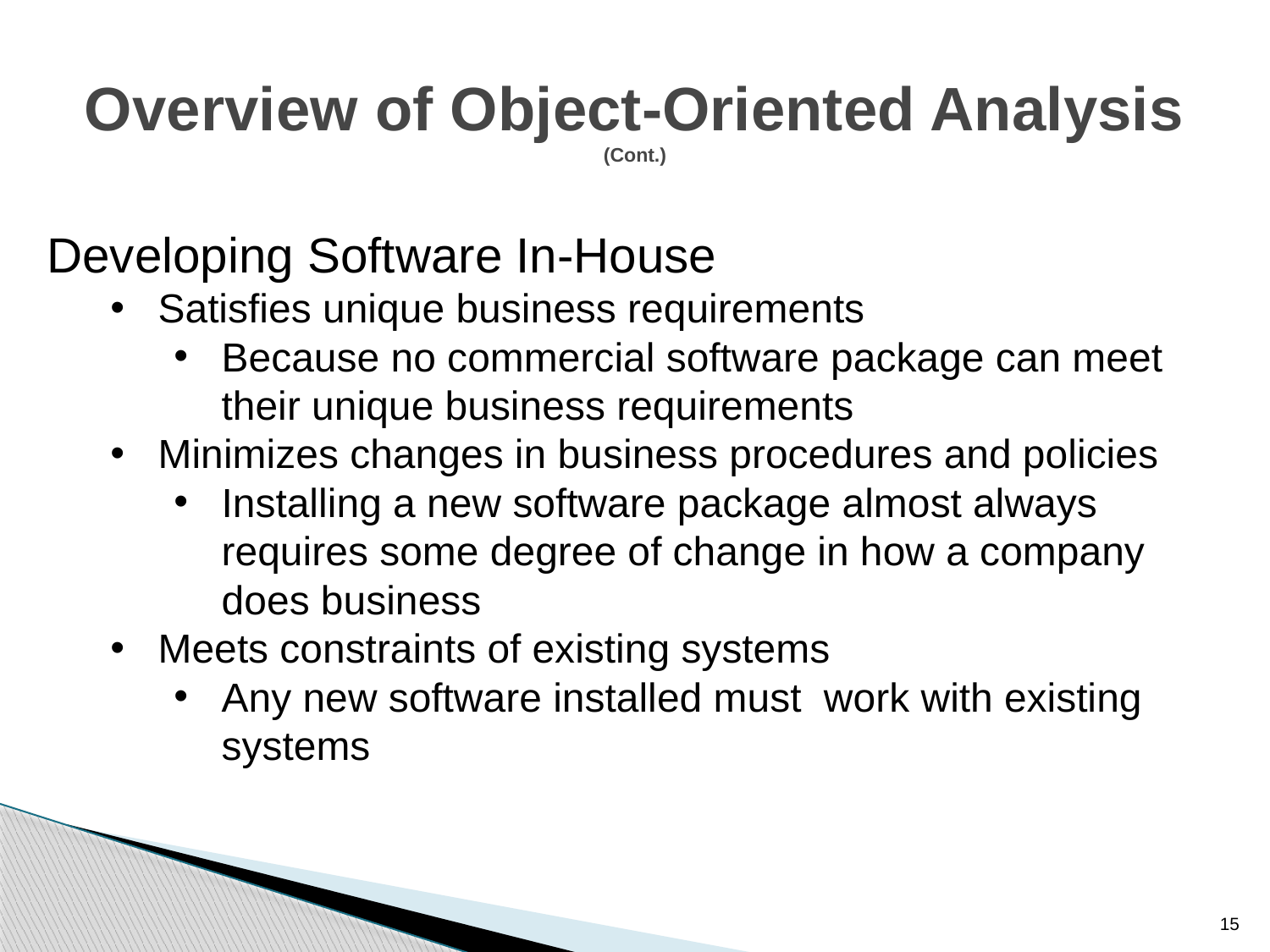

# Overview of Object-Oriented Analysis (Cont.)
Developing Software In-House
Satisfies unique business requirements
Because no commercial software package can meet their unique business requirements
Minimizes changes in business procedures and policies
Installing a new software package almost always requires some degree of change in how a company does business
Meets constraints of existing systems
Any new software installed must  work with existing systems

15